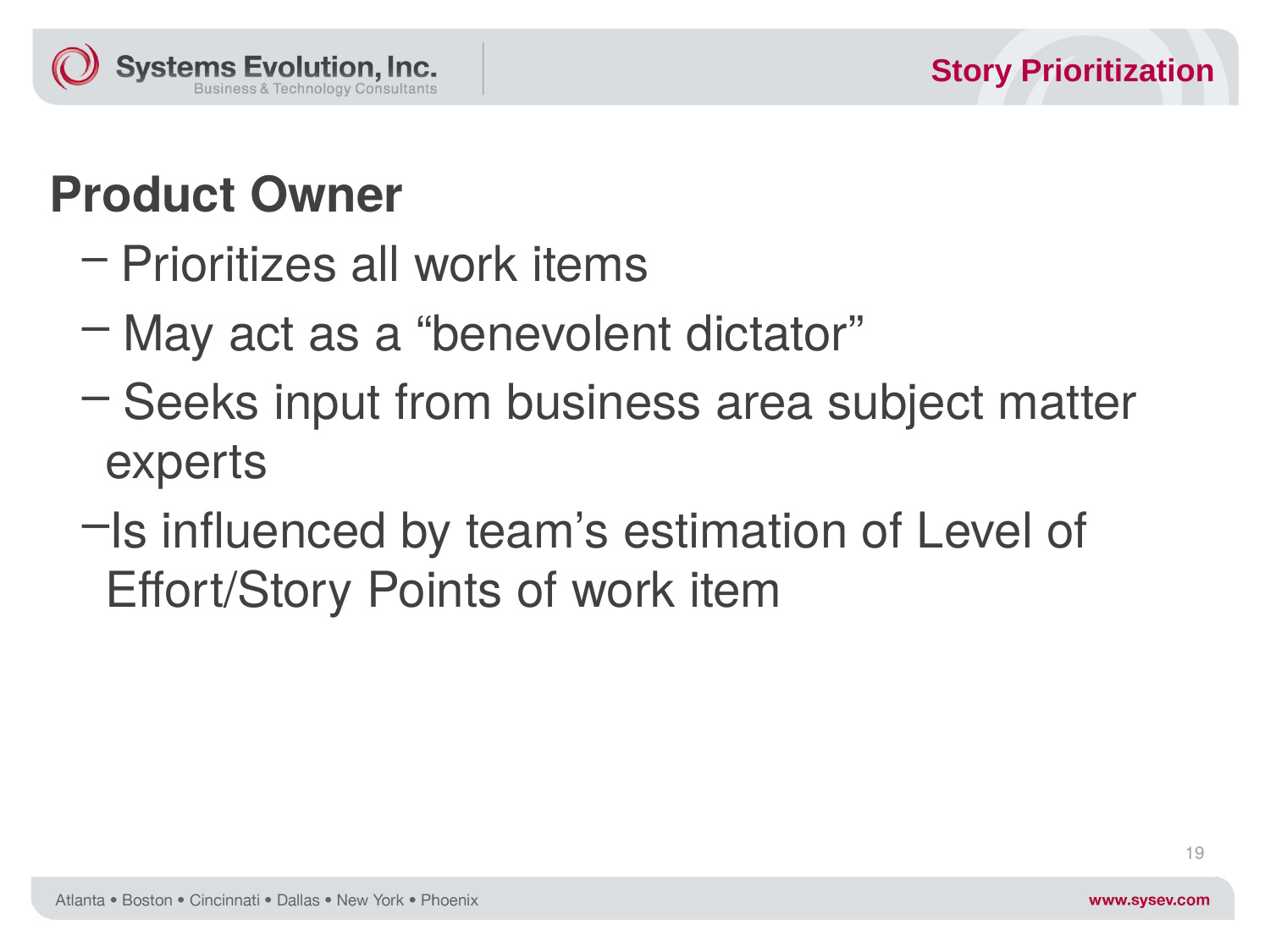

Story Prioritization
Product Owner
 Prioritizes all work items
 May act as a “benevolent dictator”
 Seeks input from business area subject matter experts
Is influenced by team’s estimation of Level of Effort/Story Points of work item
19